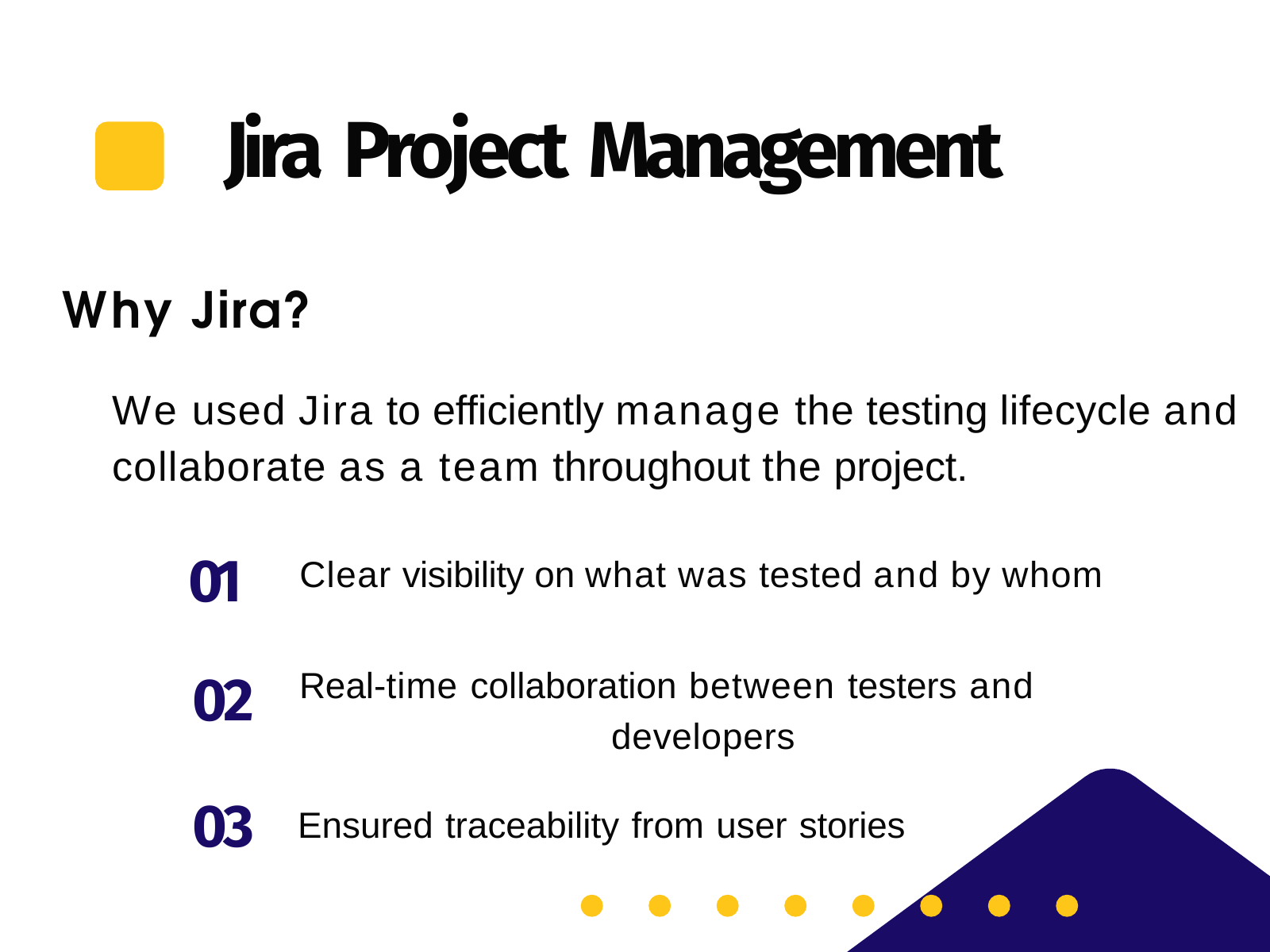

# Jira Project Management

Why Jira?
We used Jira to efficiently manage the testing lifecycle and collaborate as a team throughout the project.
01
02
03
Clear visibility on what was tested and by whom
Real-time collaboration between testers and developers
Ensured traceability from user stories